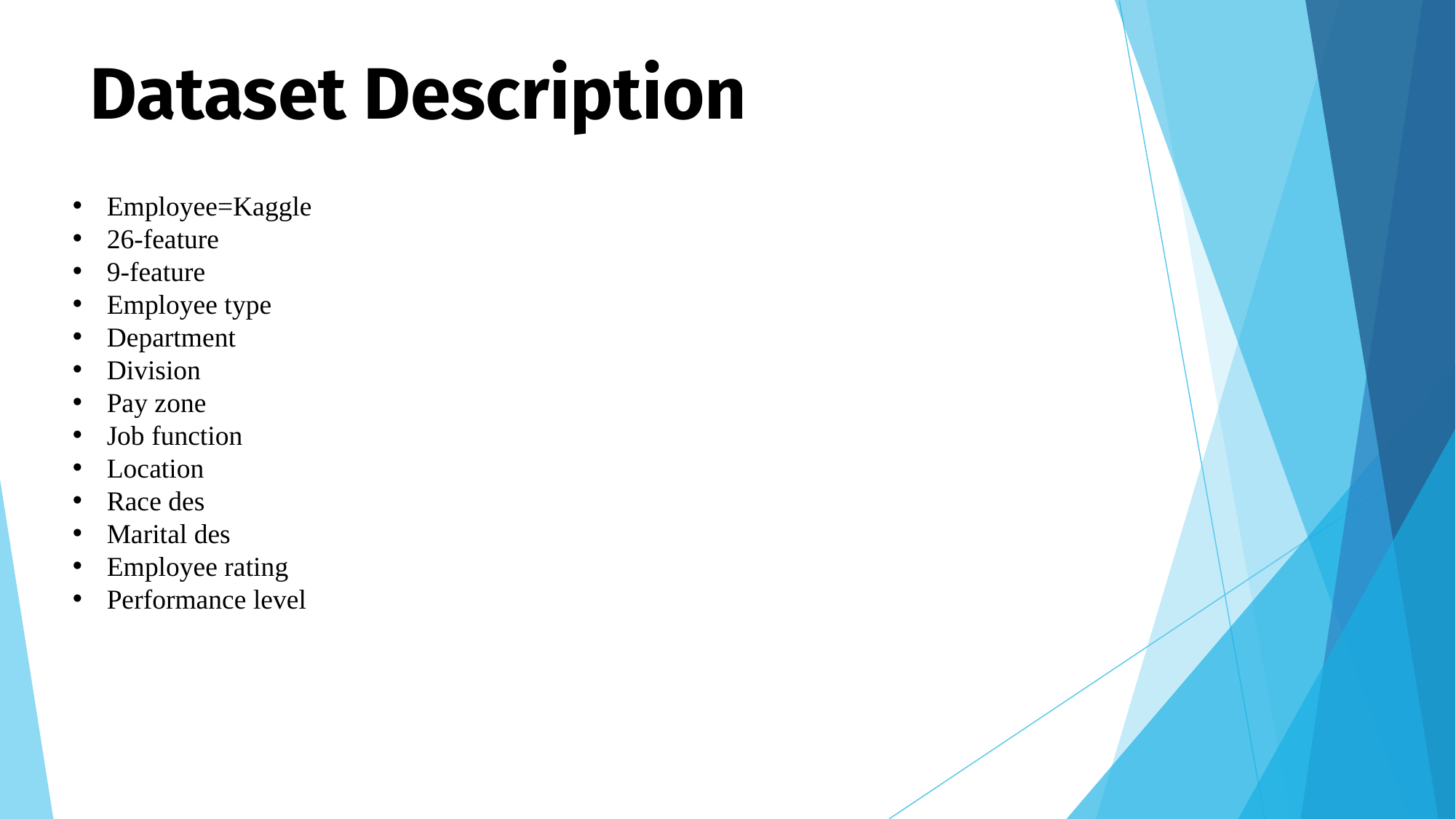

# Dataset Description
Employee=Kaggle
26-feature
9-feature
Employee type
Department
Division
Pay zone
Job function
Location
Race des
Marital des
Employee rating
Performance level